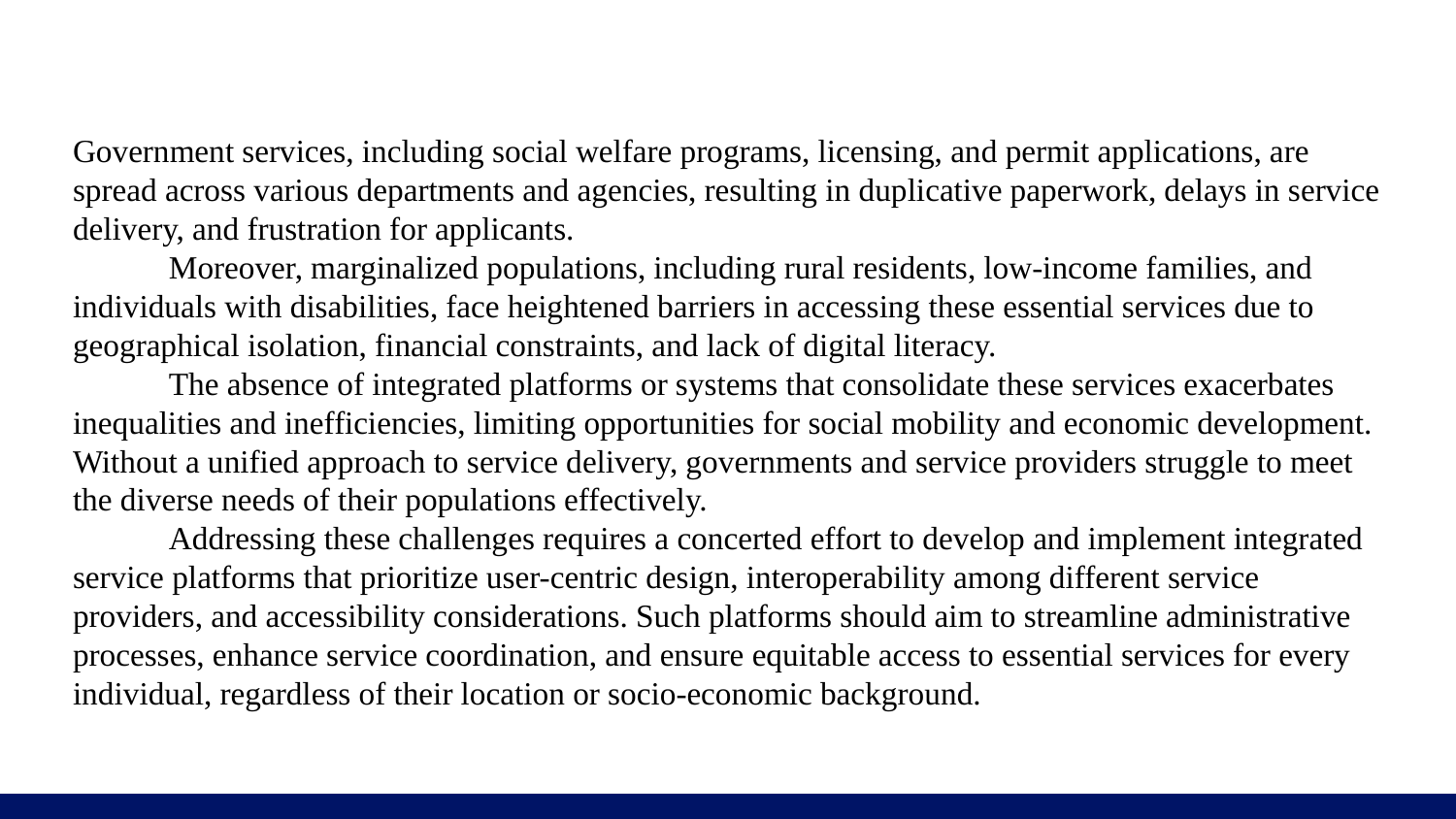

# .
Government services, including social welfare programs, licensing, and permit applications, are spread across various departments and agencies, resulting in duplicative paperwork, delays in service delivery, and frustration for applicants.
            Moreover, marginalized populations, including rural residents, low-income families, and individuals with disabilities, face heightened barriers in accessing these essential services due to geographical isolation, financial constraints, and lack of digital literacy.
            The absence of integrated platforms or systems that consolidate these services exacerbates inequalities and inefficiencies, limiting opportunities for social mobility and economic development. Without a unified approach to service delivery, governments and service providers struggle to meet the diverse needs of their populations effectively.
            Addressing these challenges requires a concerted effort to develop and implement integrated service platforms that prioritize user-centric design, interoperability among different service providers, and accessibility considerations. Such platforms should aim to streamline administrative processes, enhance service coordination, and ensure equitable access to essential services for every individual, regardless of their location or socio-economic background.